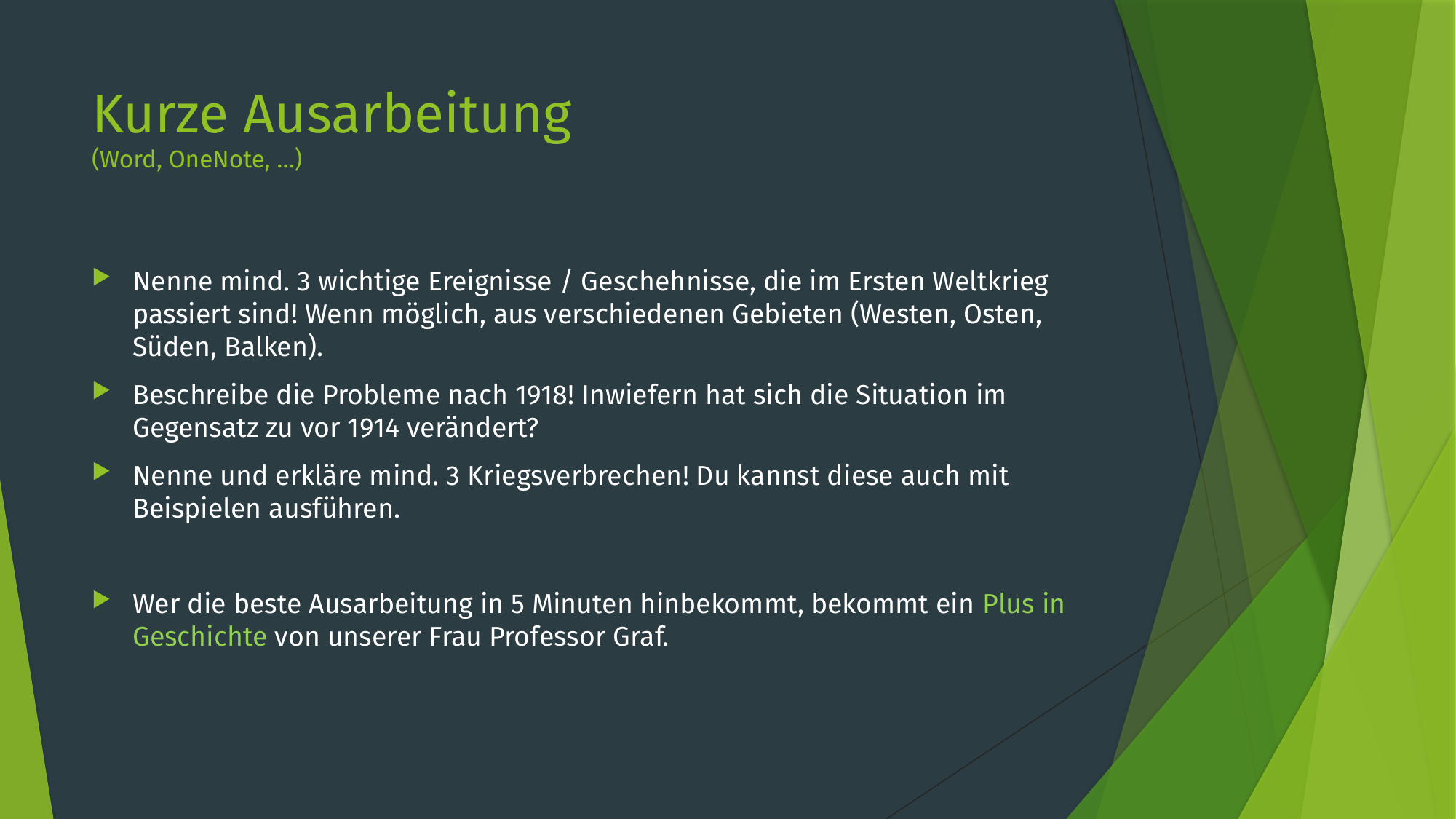

# Kurze Ausarbeitung (Word, OneNote, …)
Nenne mind. 3 wichtige Ereignisse / Geschehnisse, die im Ersten Weltkrieg passiert sind! Wenn möglich, aus verschiedenen Gebieten (Westen, Osten, Süden, Balken).
Beschreibe die Probleme nach 1918! Inwiefern hat sich die Situation im Gegensatz zu vor 1914 verändert?
Nenne und erkläre mind. 3 Kriegsverbrechen! Du kannst diese auch mit Beispielen ausführen.

Wer die beste Ausarbeitung in 5 Minuten hinbekommt, bekommt ein Plus in Geschichte von unserer Frau Professor Graf.